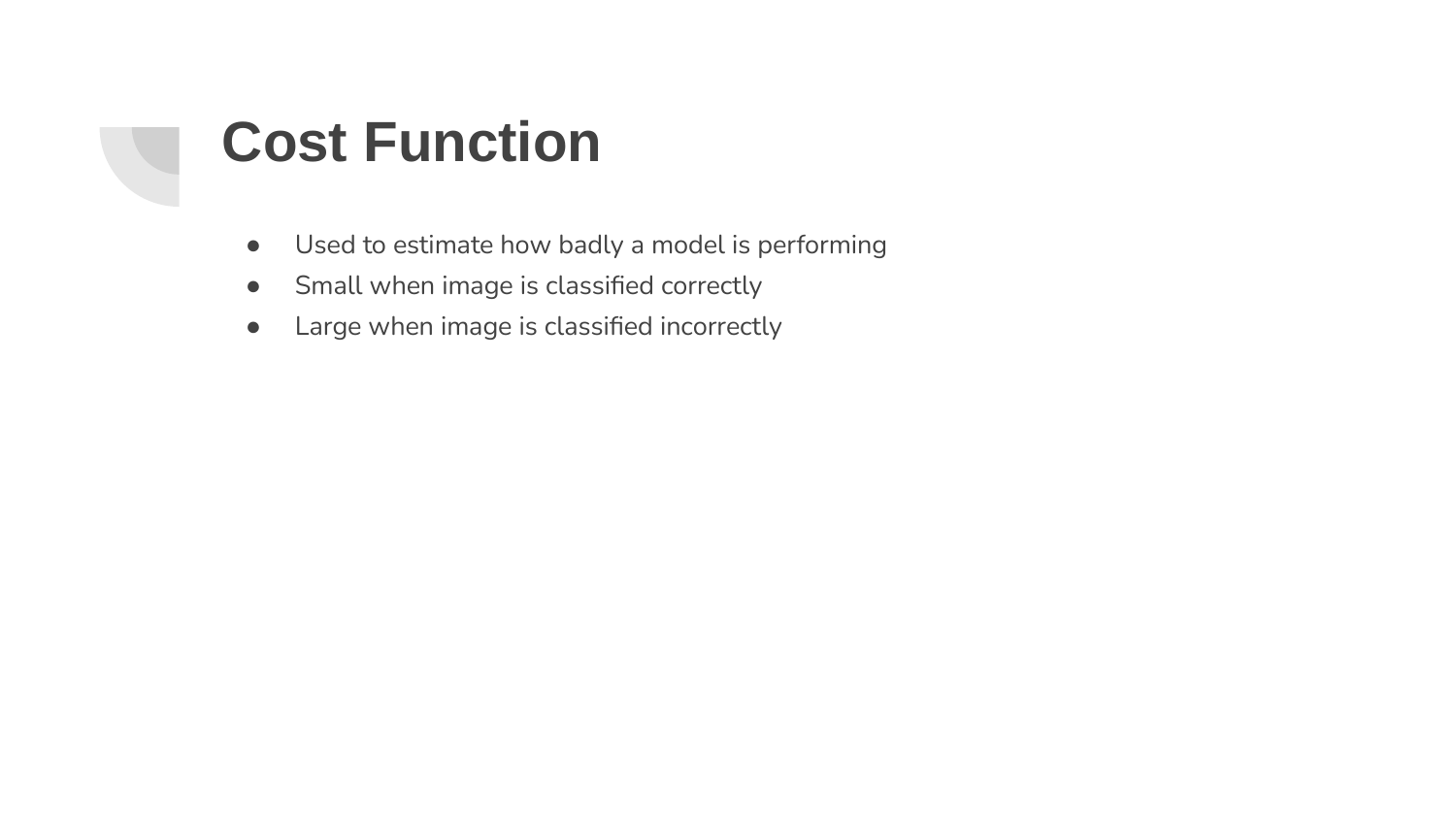

# Cost Function
Used to estimate how badly a model is performing
Small when image is classified correctly
Large when image is classified incorrectly